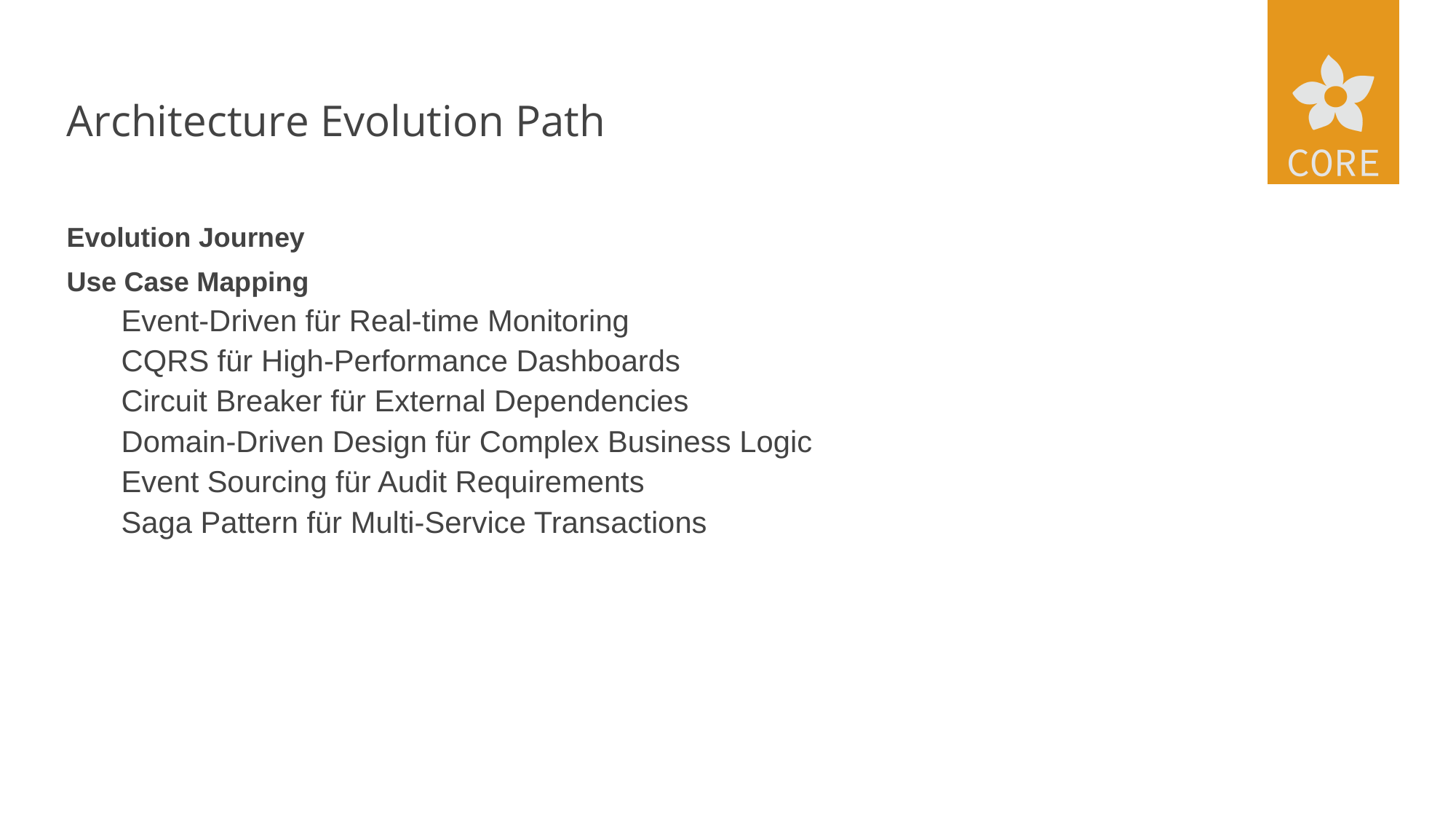

# Architecture Evolution Path
Evolution Journey
Use Case Mapping
Event-Driven für Real-time Monitoring
CQRS für High-Performance Dashboards
Circuit Breaker für External Dependencies
Domain-Driven Design für Complex Business Logic
Event Sourcing für Audit Requirements
Saga Pattern für Multi-Service Transactions